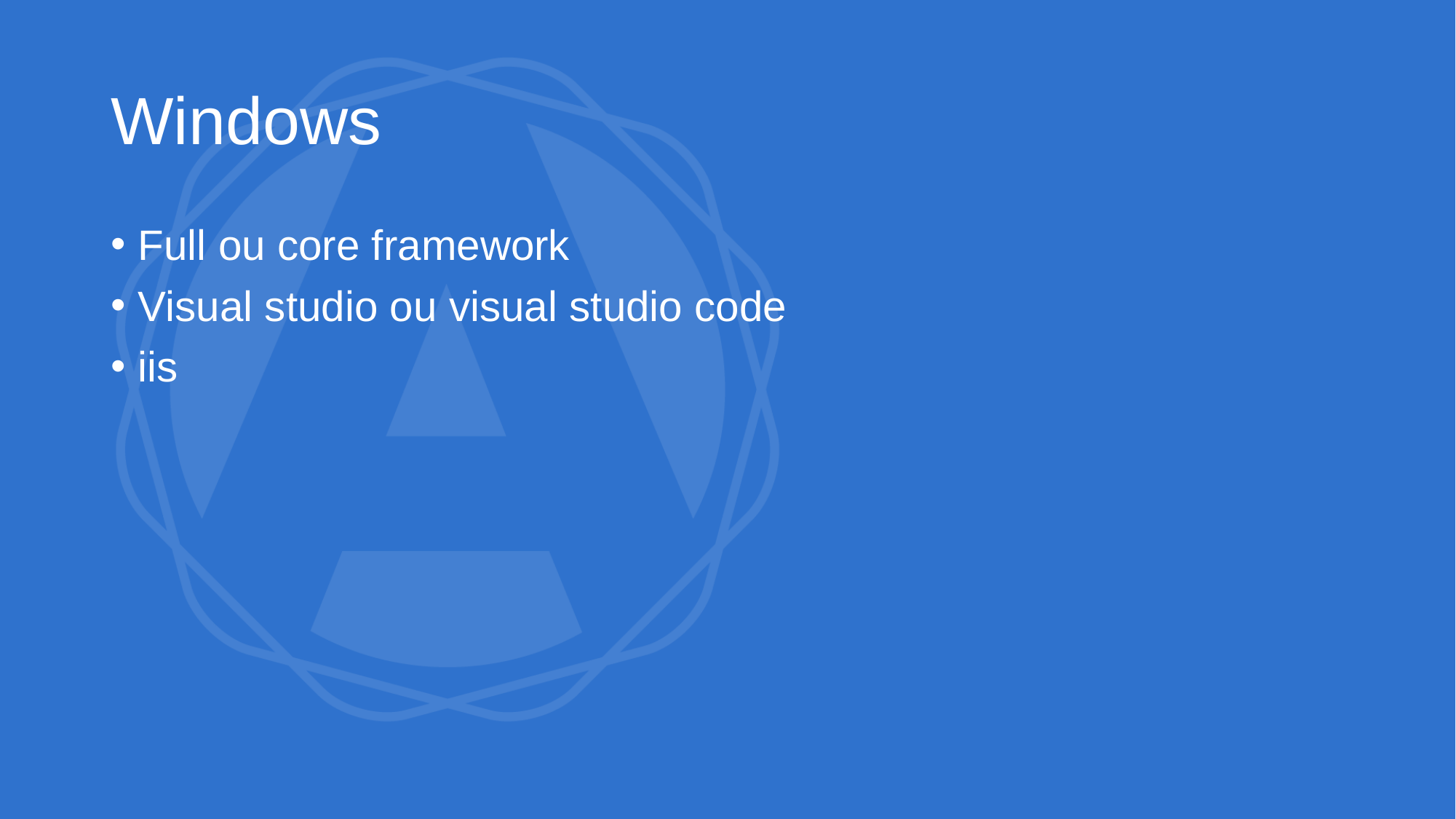

# Windows
Full ou core framework
Visual studio ou visual studio code
iis